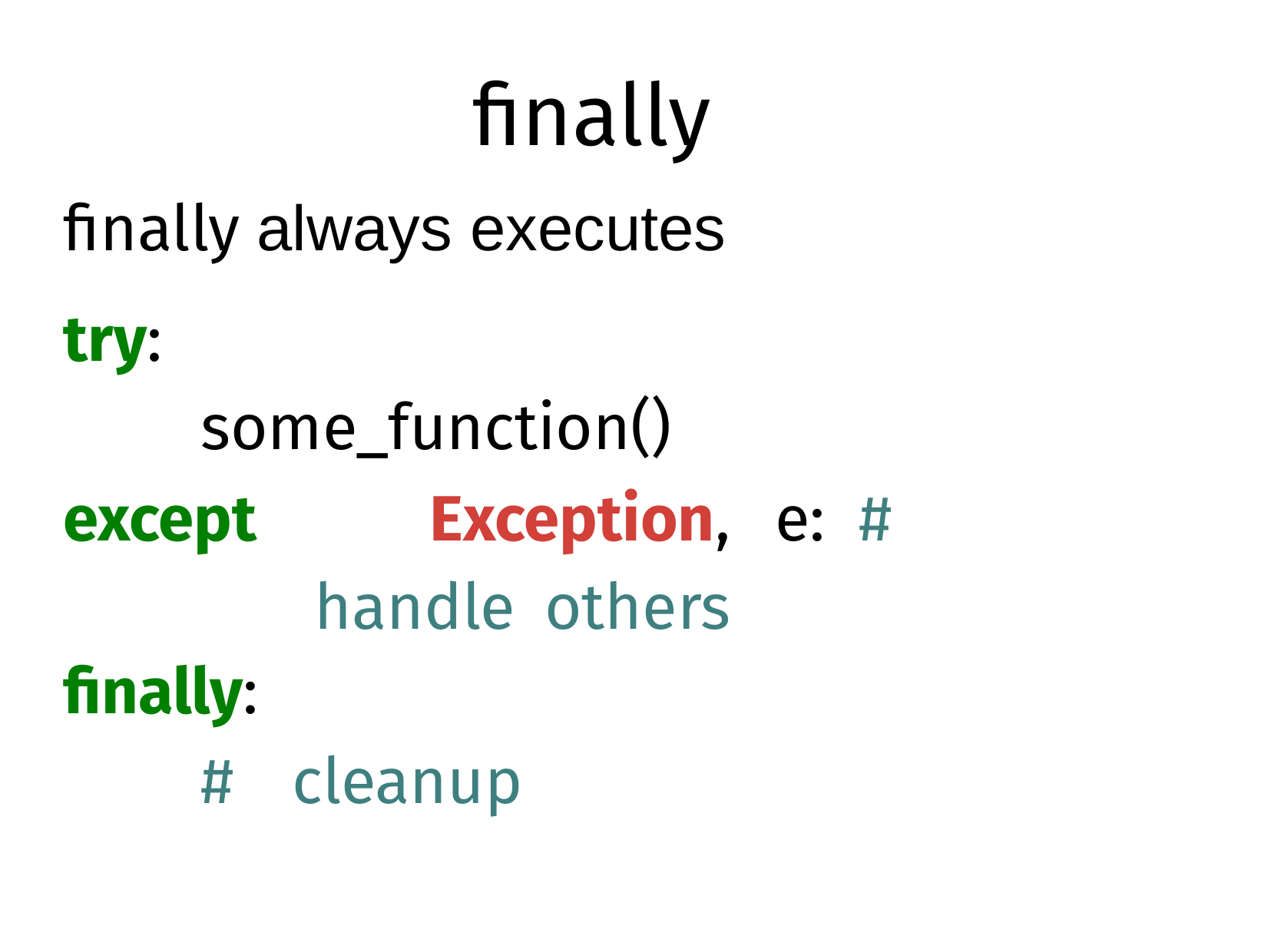

# finally
finally always executes
try:
some_function()
except		Exception,	e:  #	handle	others
finally:
#	cleanup